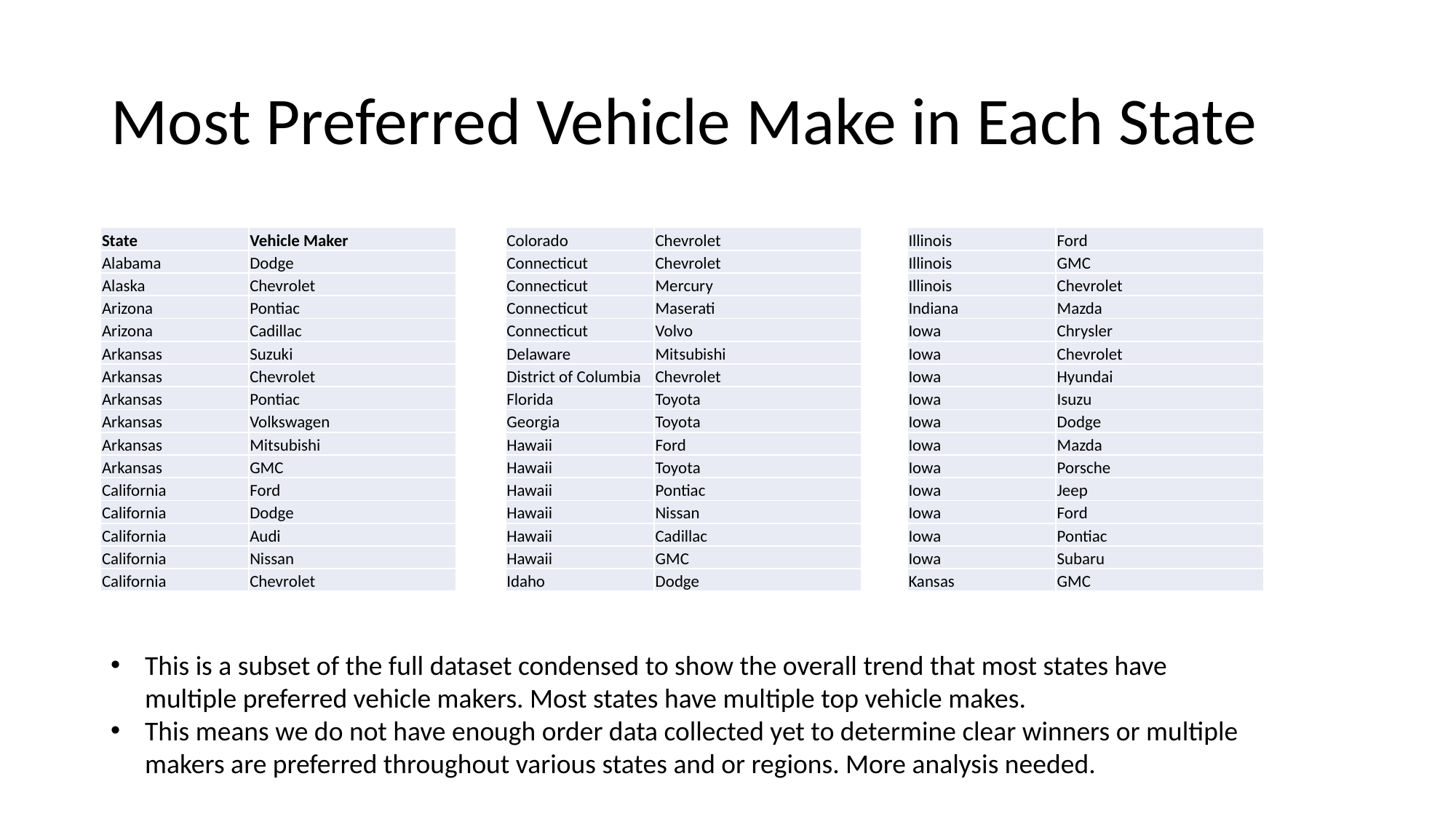

# Most Preferred Vehicle Make in Each State
| State | Vehicle Maker |
| --- | --- |
| Alabama | Dodge |
| Alaska | Chevrolet |
| Arizona | Pontiac |
| Arizona | Cadillac |
| Arkansas | Suzuki |
| Arkansas | Chevrolet |
| Arkansas | Pontiac |
| Arkansas | Volkswagen |
| Arkansas | Mitsubishi |
| Arkansas | GMC |
| California | Ford |
| California | Dodge |
| California | Audi |
| California | Nissan |
| California | Chevrolet |
| Colorado | Chevrolet |
| --- | --- |
| Connecticut | Chevrolet |
| Connecticut | Mercury |
| Connecticut | Maserati |
| Connecticut | Volvo |
| Delaware | Mitsubishi |
| District of Columbia | Chevrolet |
| Florida | Toyota |
| Georgia | Toyota |
| Hawaii | Ford |
| Hawaii | Toyota |
| Hawaii | Pontiac |
| Hawaii | Nissan |
| Hawaii | Cadillac |
| Hawaii | GMC |
| Idaho | Dodge |
| Illinois | Ford |
| --- | --- |
| Illinois | GMC |
| Illinois | Chevrolet |
| Indiana | Mazda |
| Iowa | Chrysler |
| Iowa | Chevrolet |
| Iowa | Hyundai |
| Iowa | Isuzu |
| Iowa | Dodge |
| Iowa | Mazda |
| Iowa | Porsche |
| Iowa | Jeep |
| Iowa | Ford |
| Iowa | Pontiac |
| Iowa | Subaru |
| Kansas | GMC |
This is a subset of the full dataset condensed to show the overall trend that most states have multiple preferred vehicle makers. Most states have multiple top vehicle makes.
This means we do not have enough order data collected yet to determine clear winners or multiple makers are preferred throughout various states and or regions. More analysis needed.